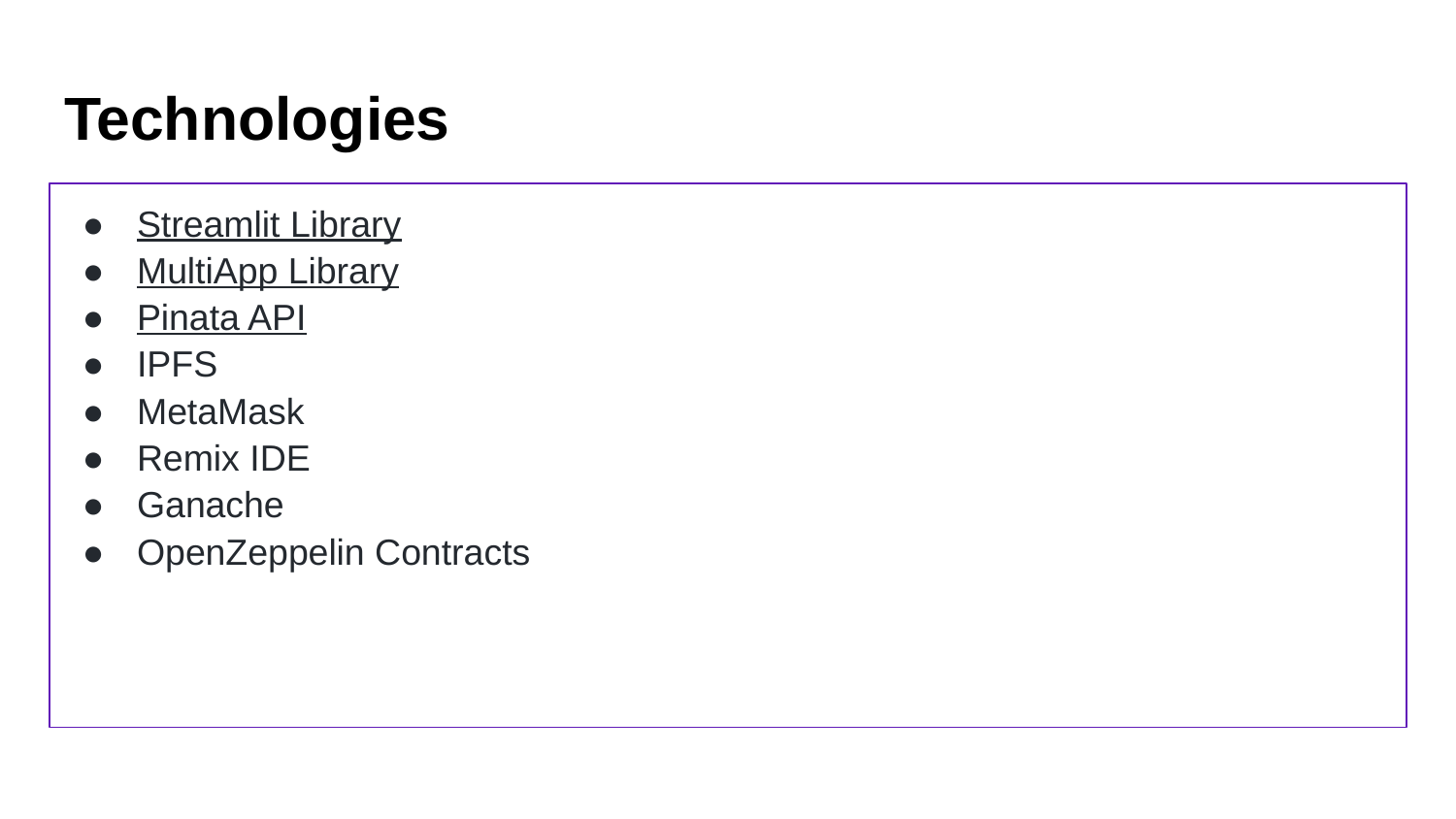

# Technologies
Streamlit Library
MultiApp Library
Pinata API
IPFS
MetaMask
Remix IDE
Ganache
OpenZeppelin Contracts